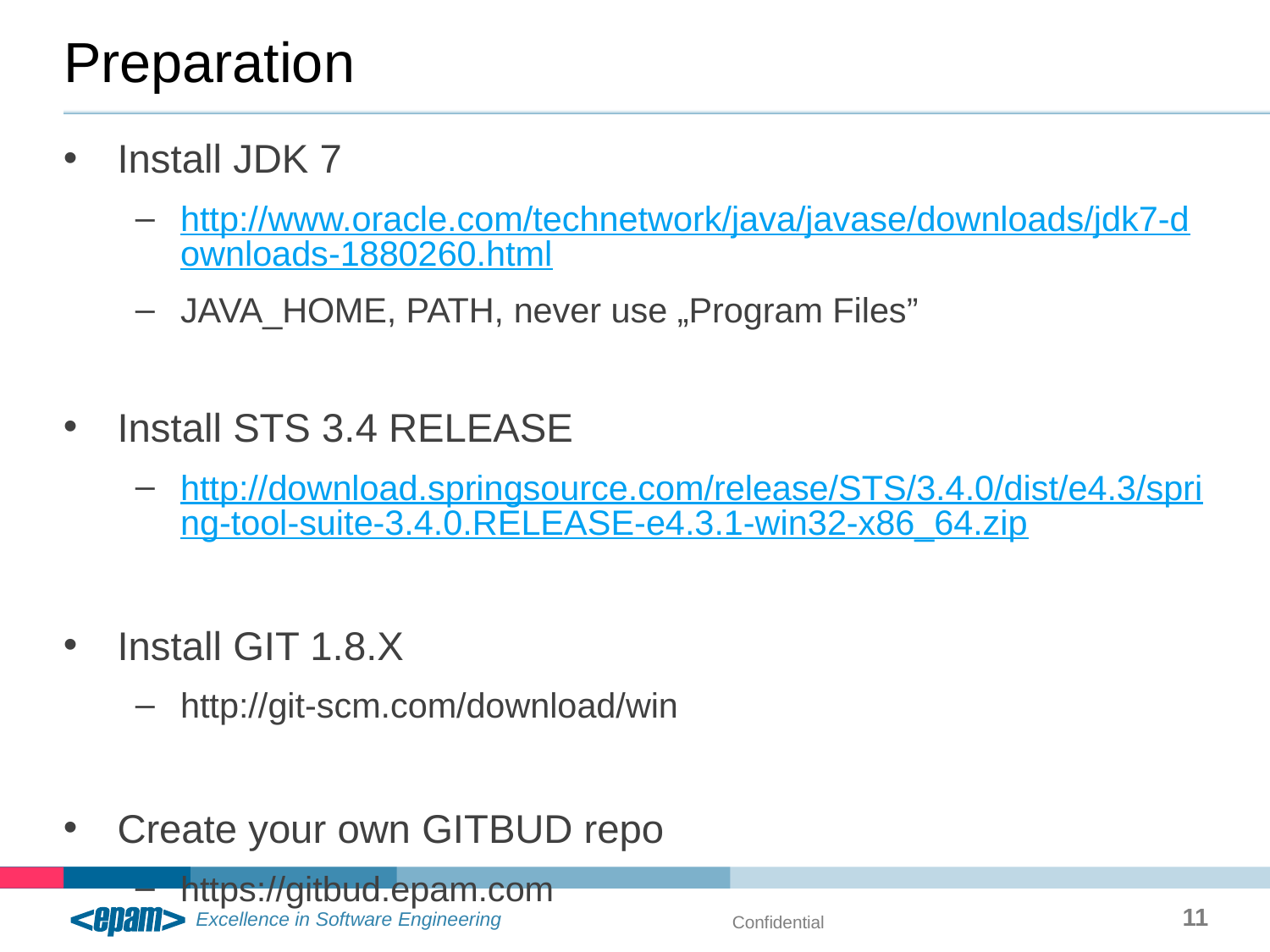

# Preparation
Install JDK 7
http://www.oracle.com/technetwork/java/javase/downloads/jdk7-downloads-1880260.html
JAVA_HOME, PATH, never use „Program Files”

Install STS 3.4 RELEASE
http://download.springsource.com/release/STS/3.4.0/dist/e4.3/spring-tool-suite-3.4.0.RELEASE-e4.3.1-win32-x86_64.zip

Install GIT 1.8.X
http://git-scm.com/download/win

Create your own GITBUD repo
https://gitbud.epam.com

11
Confidential